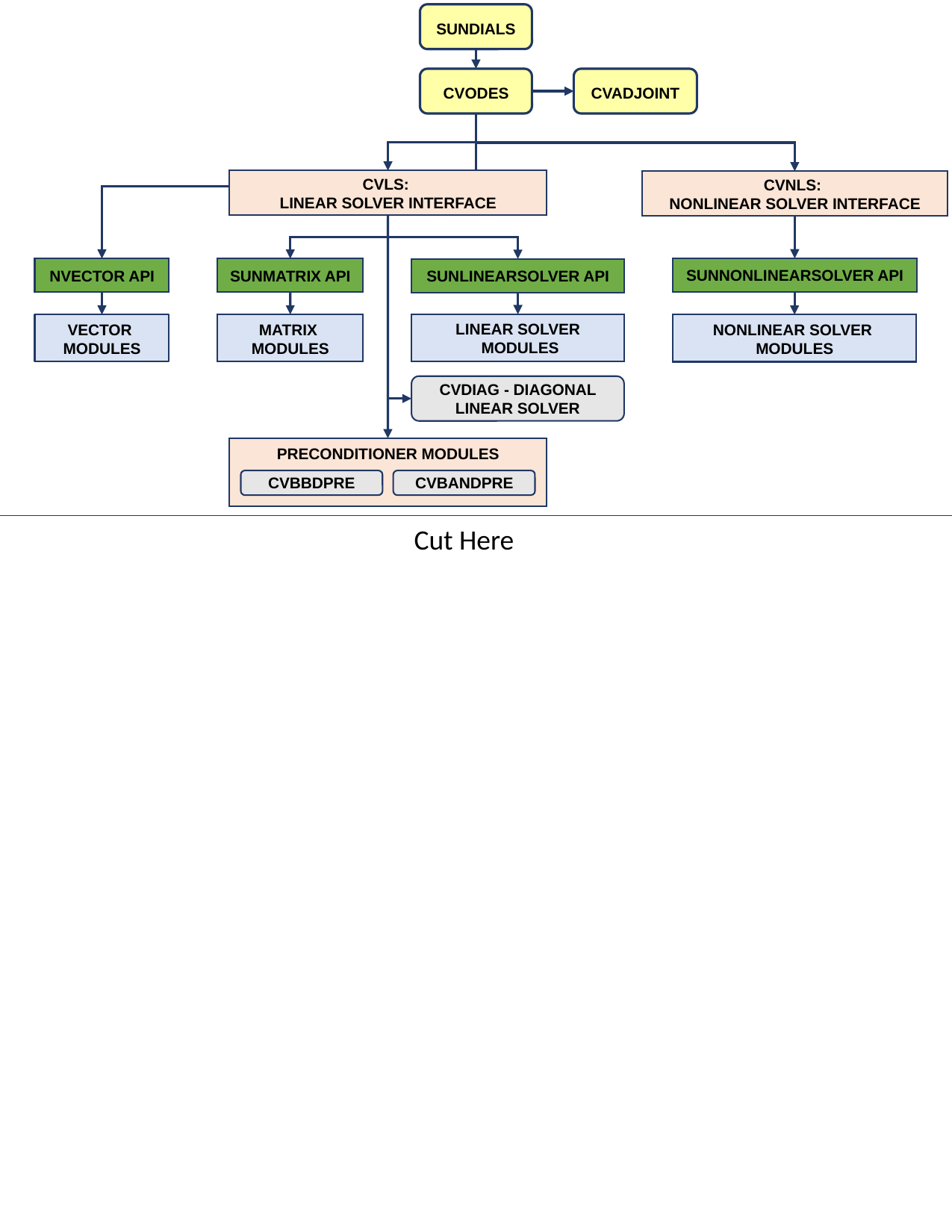

SUNDIALS
CVODES
CVADJOINT
CVLS:
LINEAR SOLVER INTERFACE
CVNLS:
NONLINEAR SOLVER INTERFACE
SUNNONLINEARSOLVER API
NONLINEAR SOLVER
MODULES
NVECTOR API
VECTOR
MODULES
SUNMATRIX API
MATRIX
MODULES
SUNLINEARSOLVER API
LINEAR SOLVER
 MODULES
CVDIAG - DIAGONAL LINEAR SOLVER
PRECONDITIONER MODULES
CVBBDPRE
CVBANDPRE
Cut Here